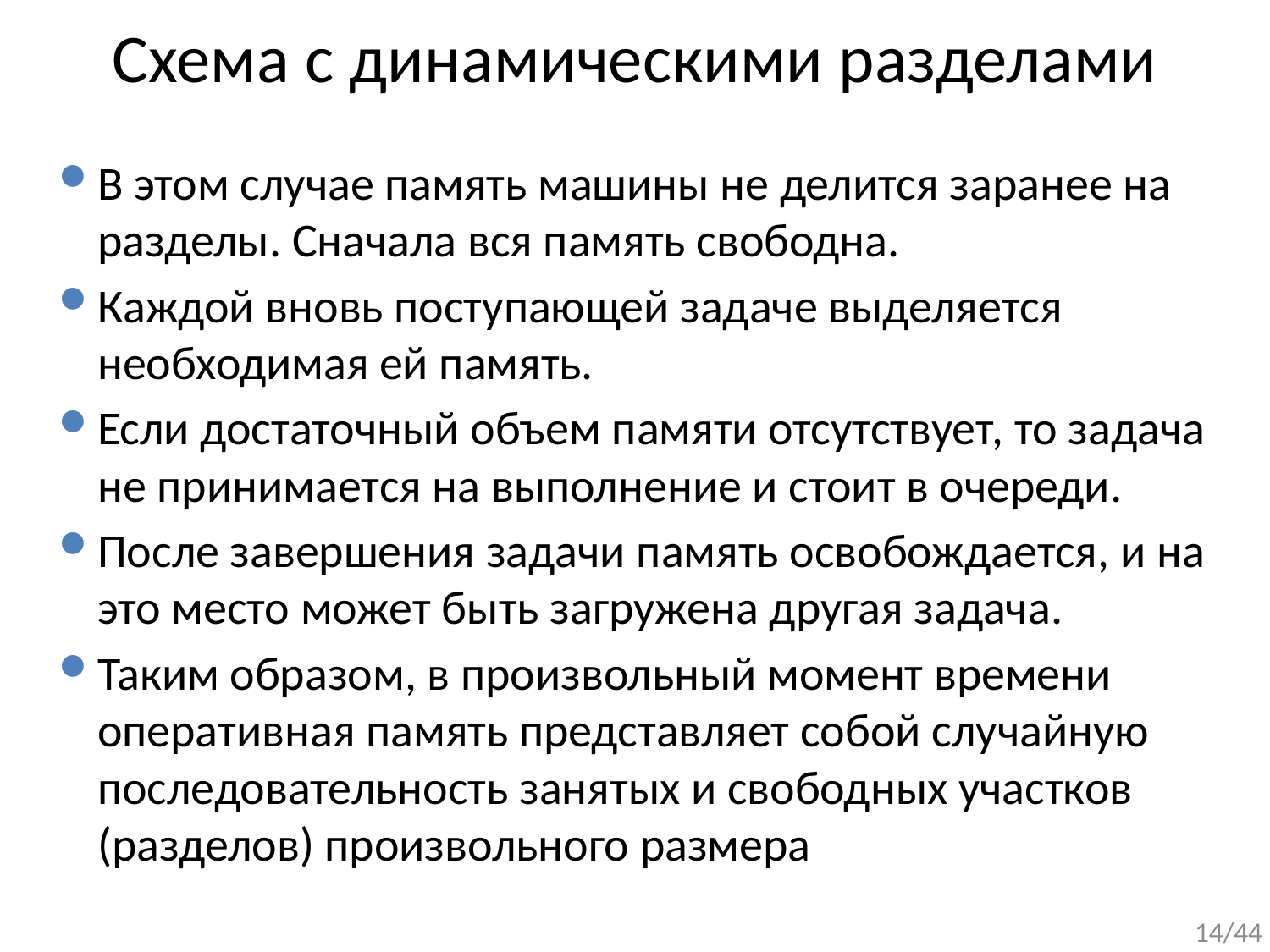

# Схема с динамическими разделами
В этом случае память машины не делится заранее на разделы. Сначала вся память свободна.
Каждой вновь поступающей задаче выделяется необходимая ей память.
Если достаточный объем памяти отсутствует, то задача не принимается на выполнение и стоит в очереди.
После завершения задачи память освобождается, и на это место может быть загружена другая задача.
Таким образом, в произвольный момент времени оперативная память представляет собой случайную последовательность занятых и свободных участков (разделов) произвольного размера

14/44